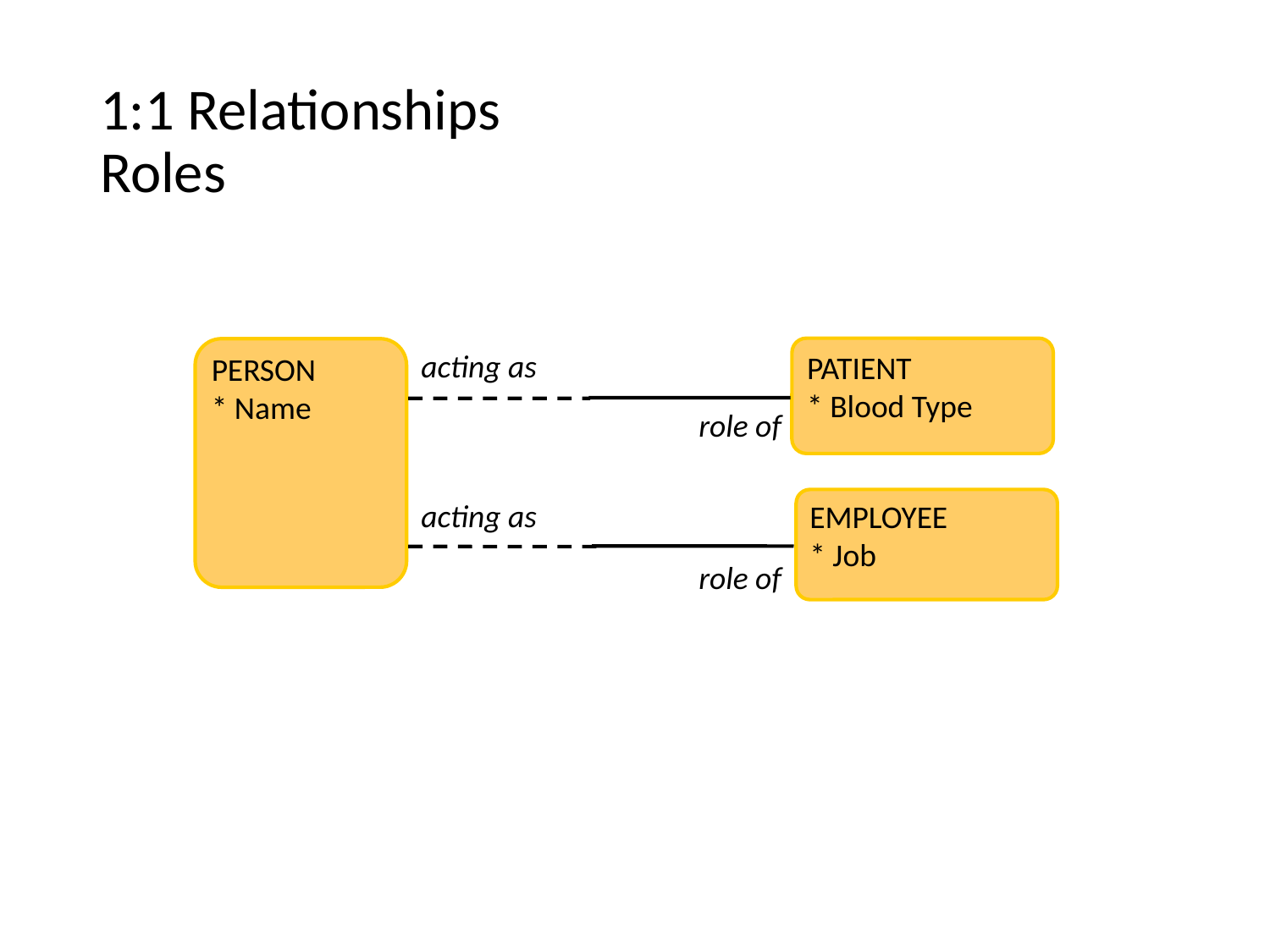

# 1:1 Relationships Roles

acting as
PATIENT
* Blood Type
PERSON
* Name

role of
acting as

EMPLOYEE
* Job

role of